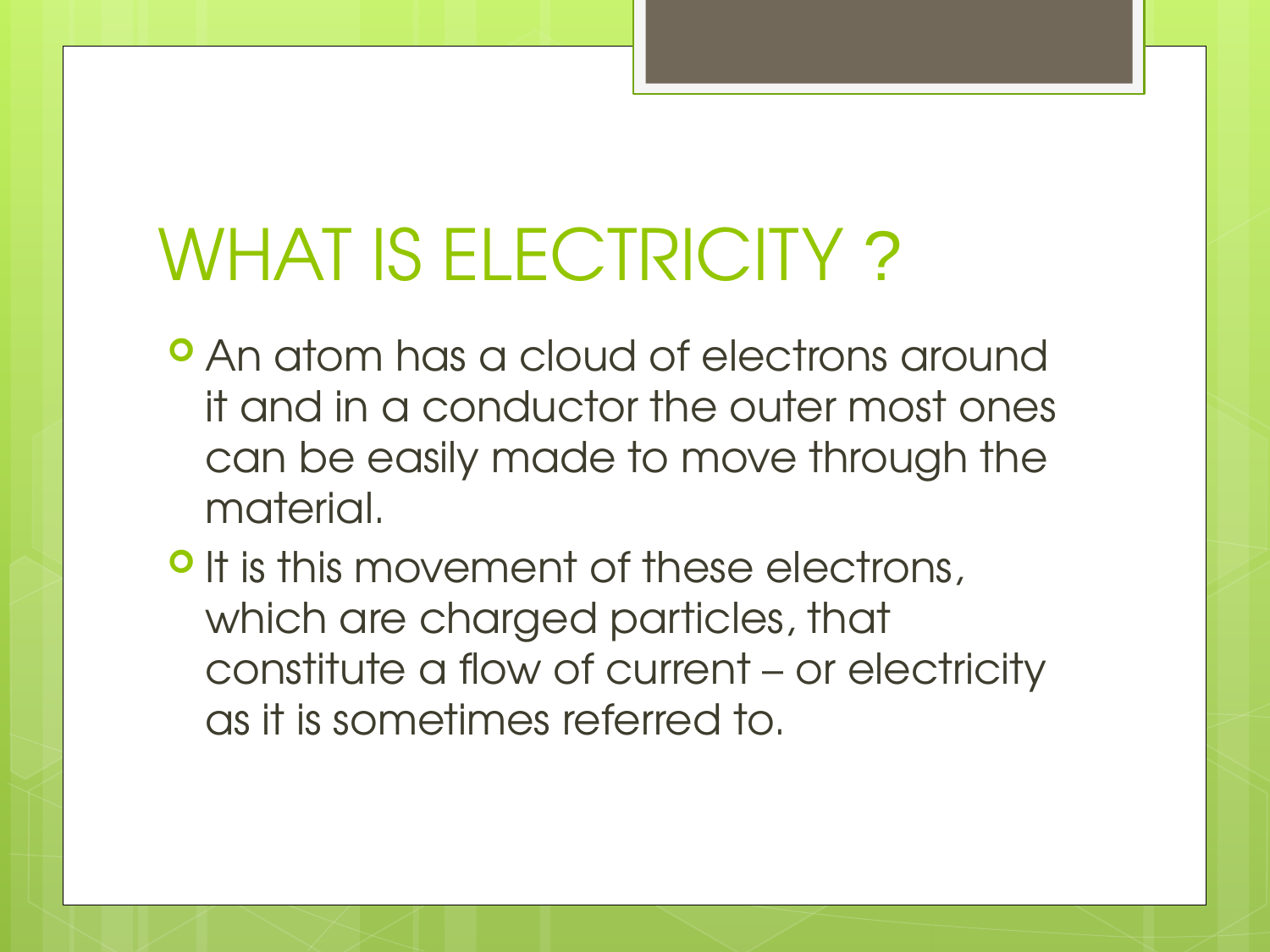

# WHAT IS ELECTRICITY ?
An atom has a cloud of electrons around it and in a conductor the outer most ones can be easily made to move through the material.
It is this movement of these electrons, which are charged particles, that constitute a flow of current – or electricity as it is sometimes referred to.